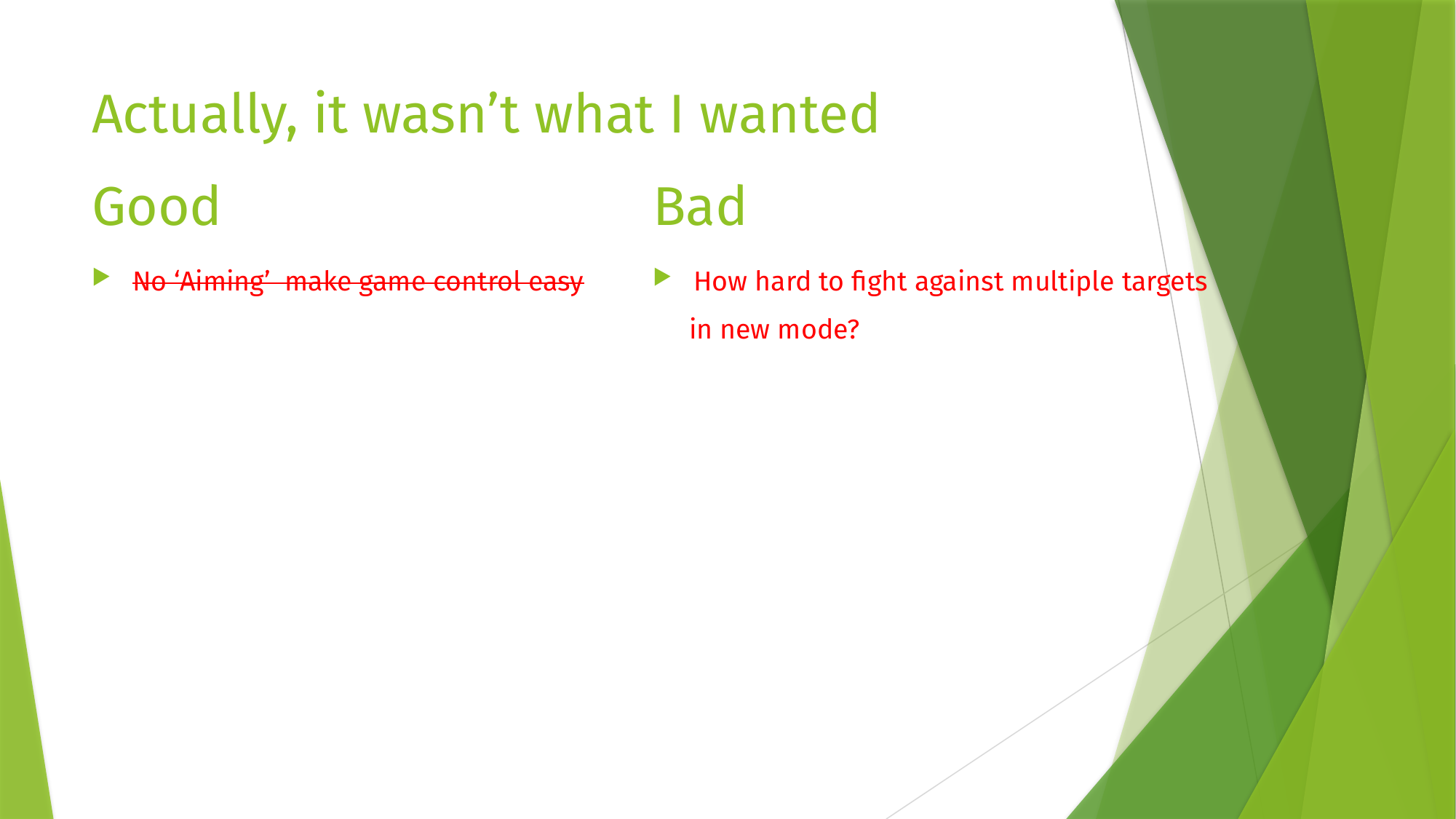

# Actually, it wasn’t what I wanted
Good
Bad
How hard to fight against multiple targets
     in new mode?
No ‘Aiming’  make game control easy